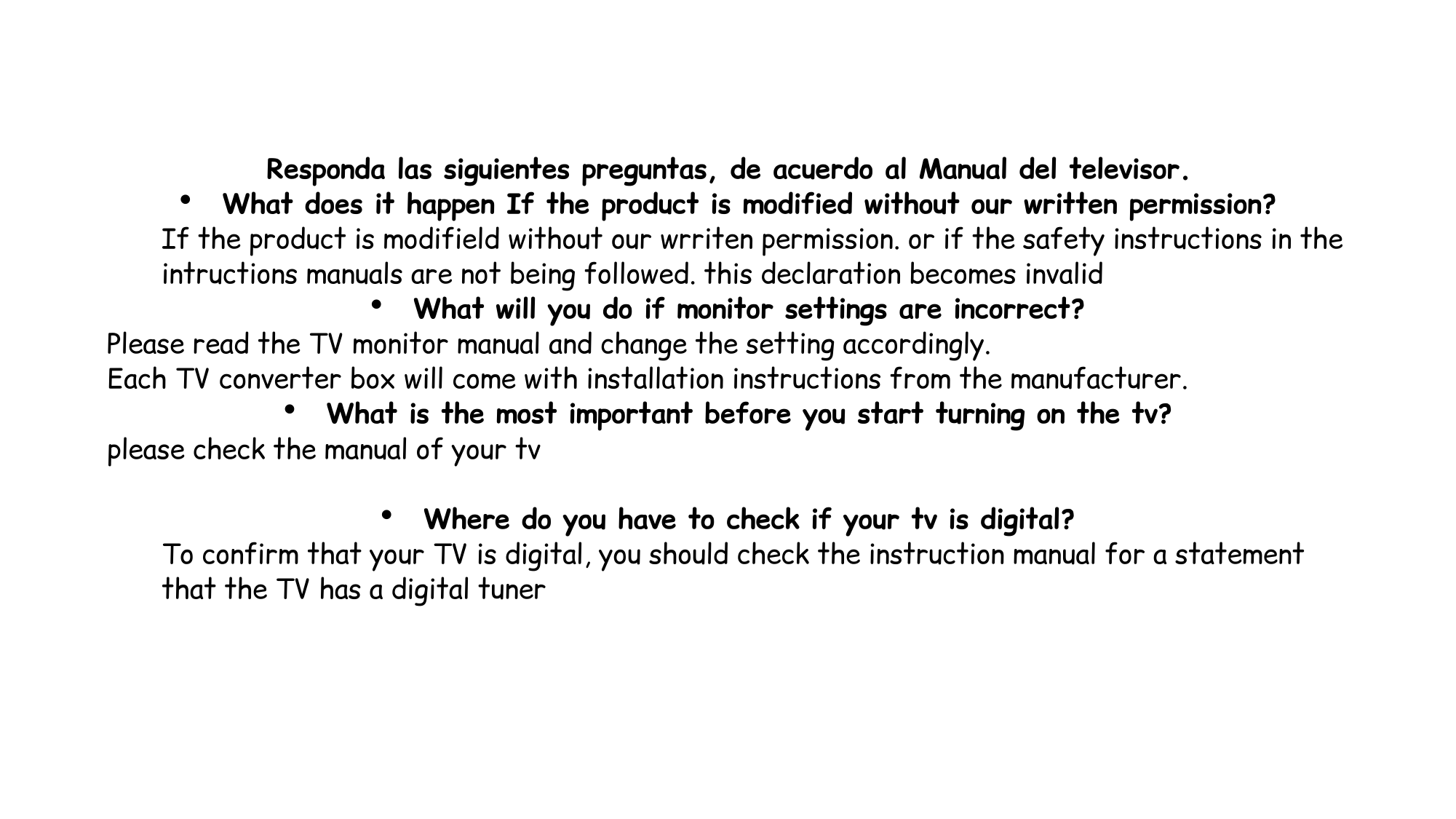

Responda las siguientes preguntas, de acuerdo al Manual del televisor.
What does it happen If the product is modified without our written permission?
If the product is modifield without our wrriten permission. or if the safety instructions in the intructions manuals are not being followed. this declaration becomes invalid
What will you do if monitor settings are incorrect?
Please read the TV monitor manual and change the setting accordingly.
Each TV converter box will come with installation instructions from the manufacturer.
What is the most important before you start turning on the tv?
please check the manual of your tv

Where do you have to check if your tv is digital?
To confirm that your TV is digital, you should check the instruction manual for a statement that the TV has a digital tuner